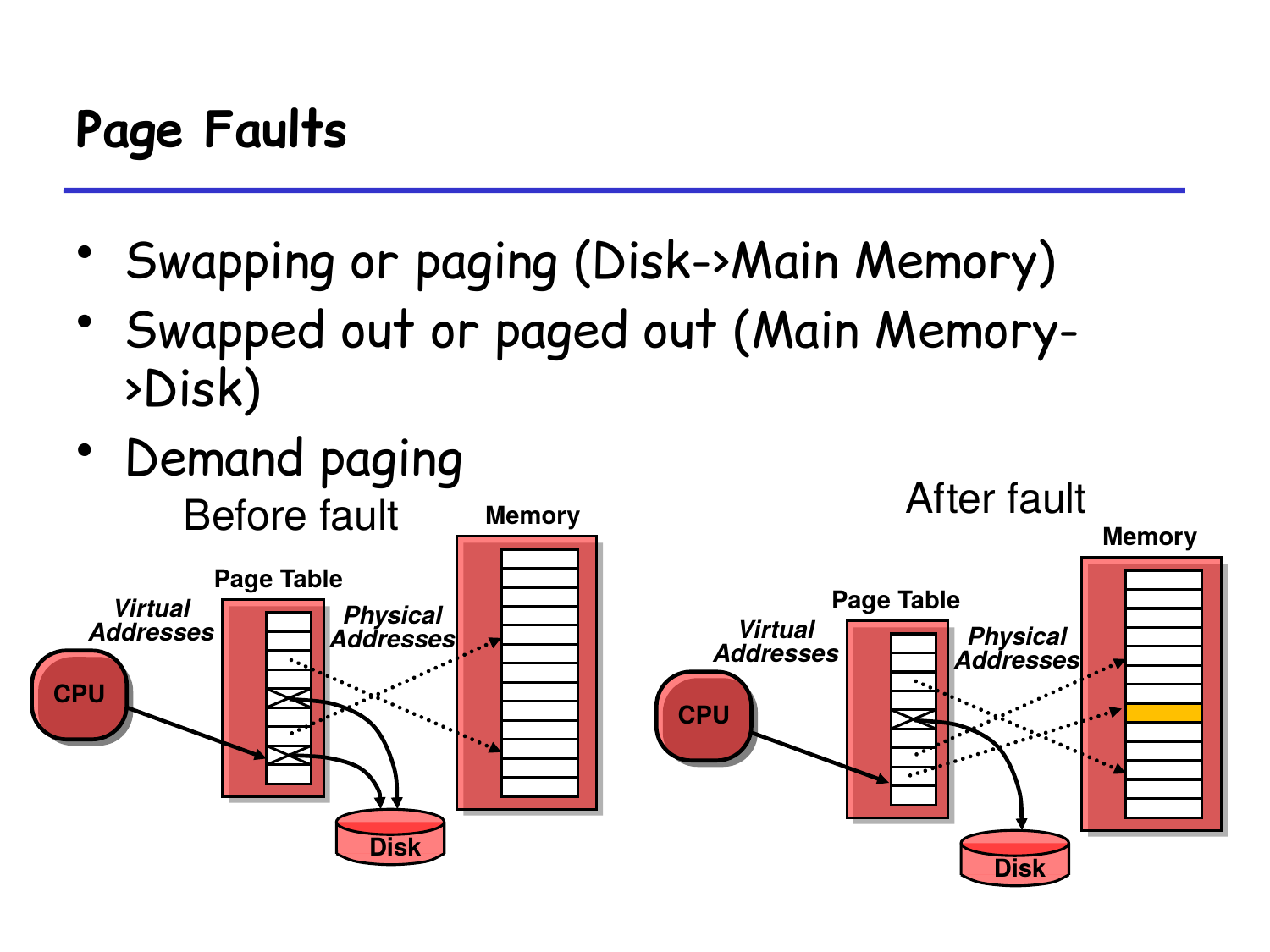

# Page Faults
Swapping or paging (Disk->Main Memory)
Swapped out or paged out (Main Memory- >Disk)
Demand paging
After fault
Before fault
Memory
Memory

Page Table

Page Table

Virtual
Addresses
Physical
Addresses

Virtual
Addresses
Physical
Addresses

CPU

CPU

Disk

Disk

54